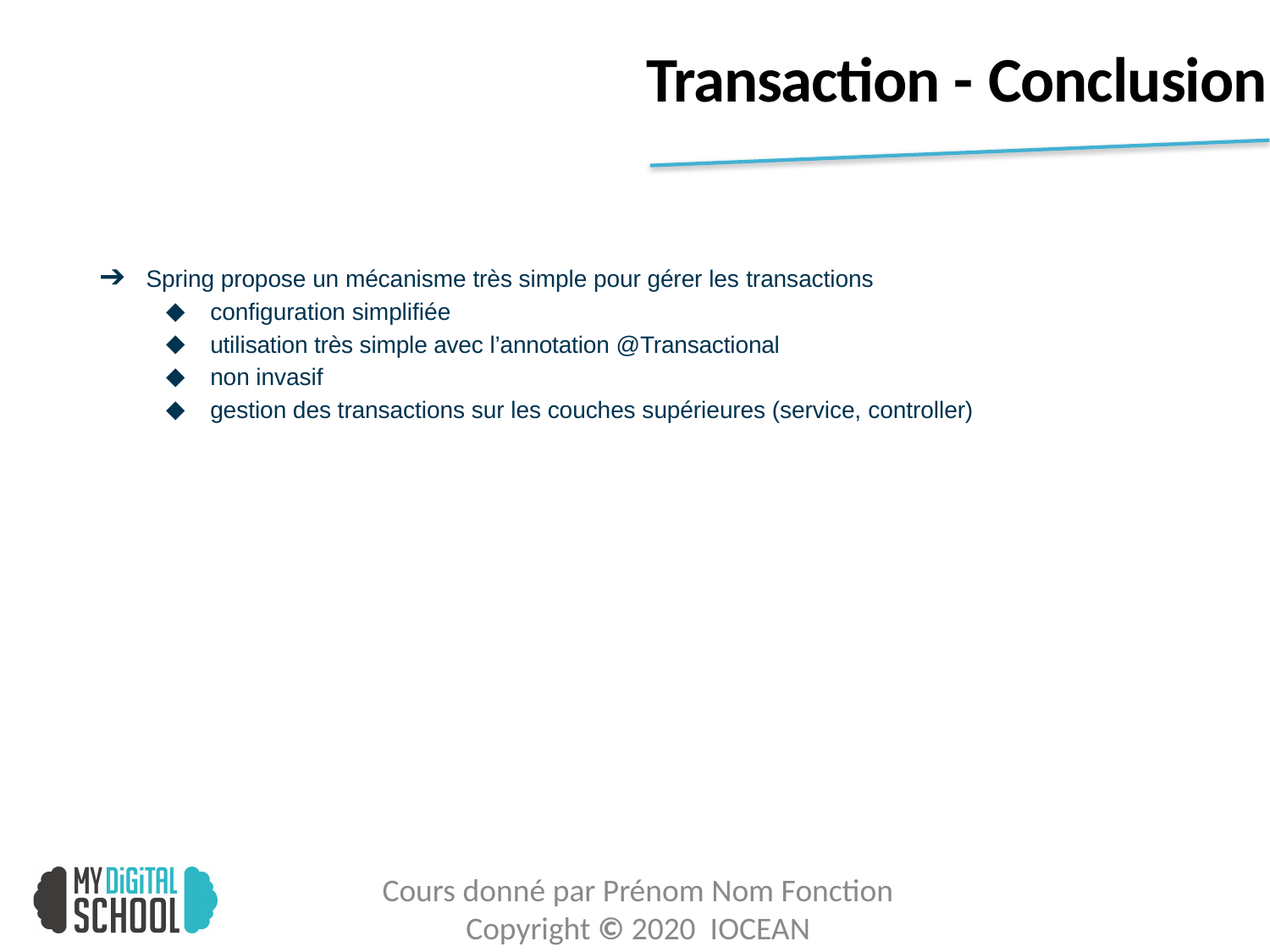

# Transaction - Conclusion
➔ Spring propose un mécanisme très simple pour gérer les transactions
configuration simplifiée
utilisation très simple avec l’annotation @Transactional
non invasif
gestion des transactions sur les couches supérieures (service, controller)